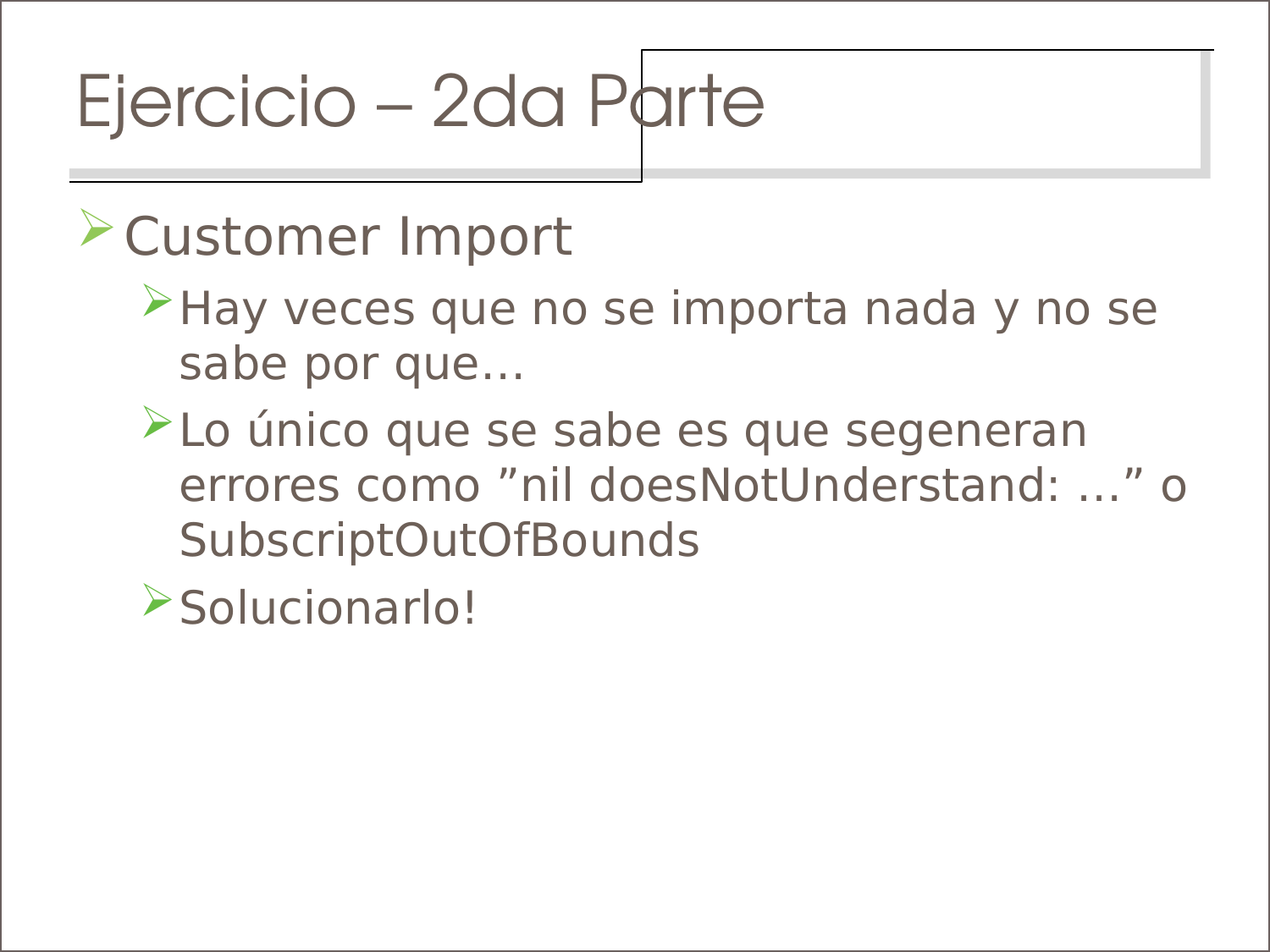

Ejercicio – 2da Parte

Customer Import
Hay veces que no se importa nada y no se sabe por que…
Lo único que se sabe es que segeneran errores como ”nil doesNotUnderstand: …” o SubscriptOutOfBounds
Solucionarlo!